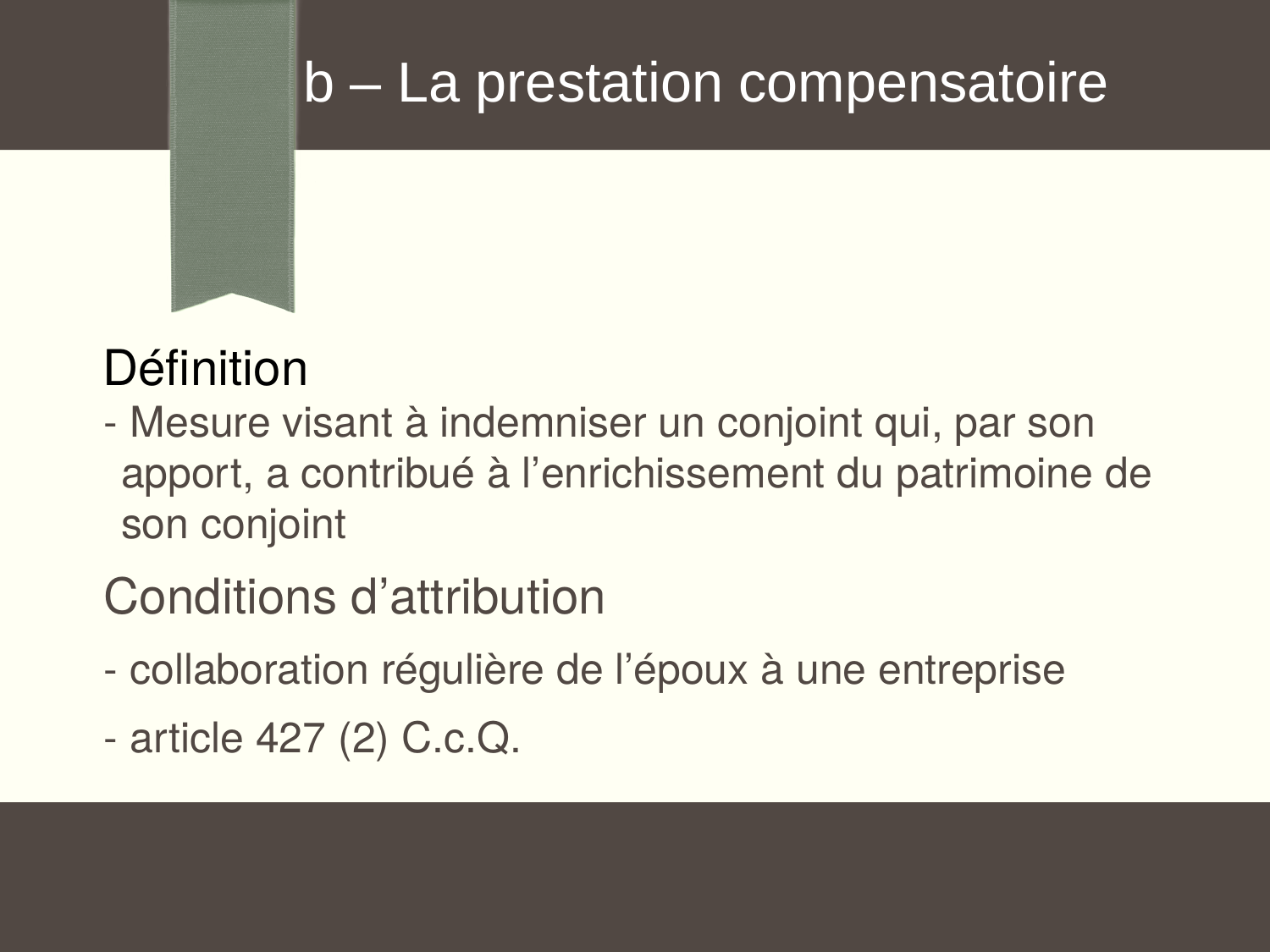

b – La prestation compensatoire

Définition
- Mesure visant à indemniser un conjoint qui, par son apport, a contribué à l’enrichissement du patrimoine de son conjoint
Conditions d’attribution
- collaboration régulière de l’époux à une entreprise
- article 427 (2) C.c.Q.